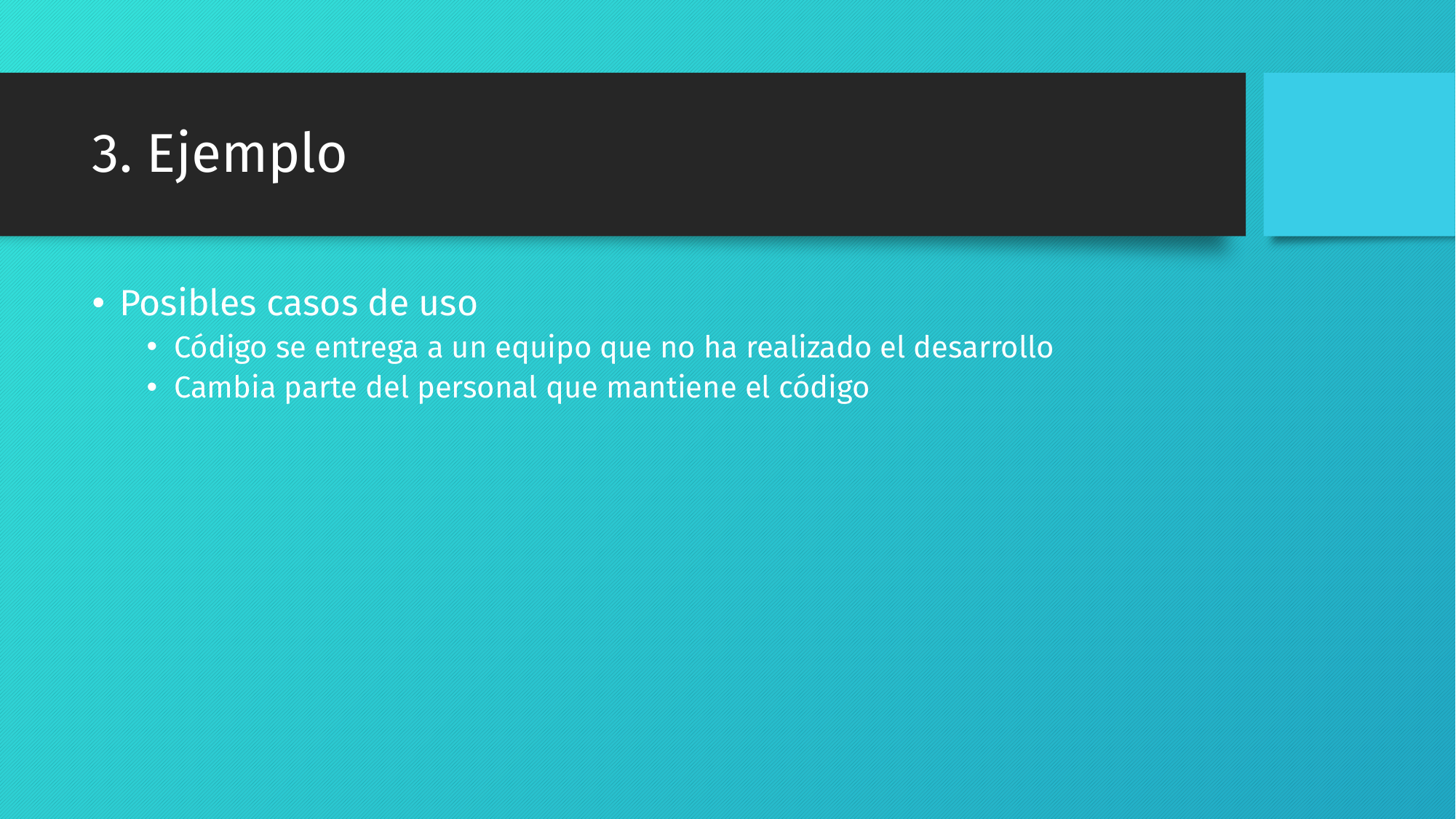

# 3. Ejemplo
Posibles casos de uso
Código se entrega a un equipo que no ha realizado el desarrollo
Cambia parte del personal que mantiene el código